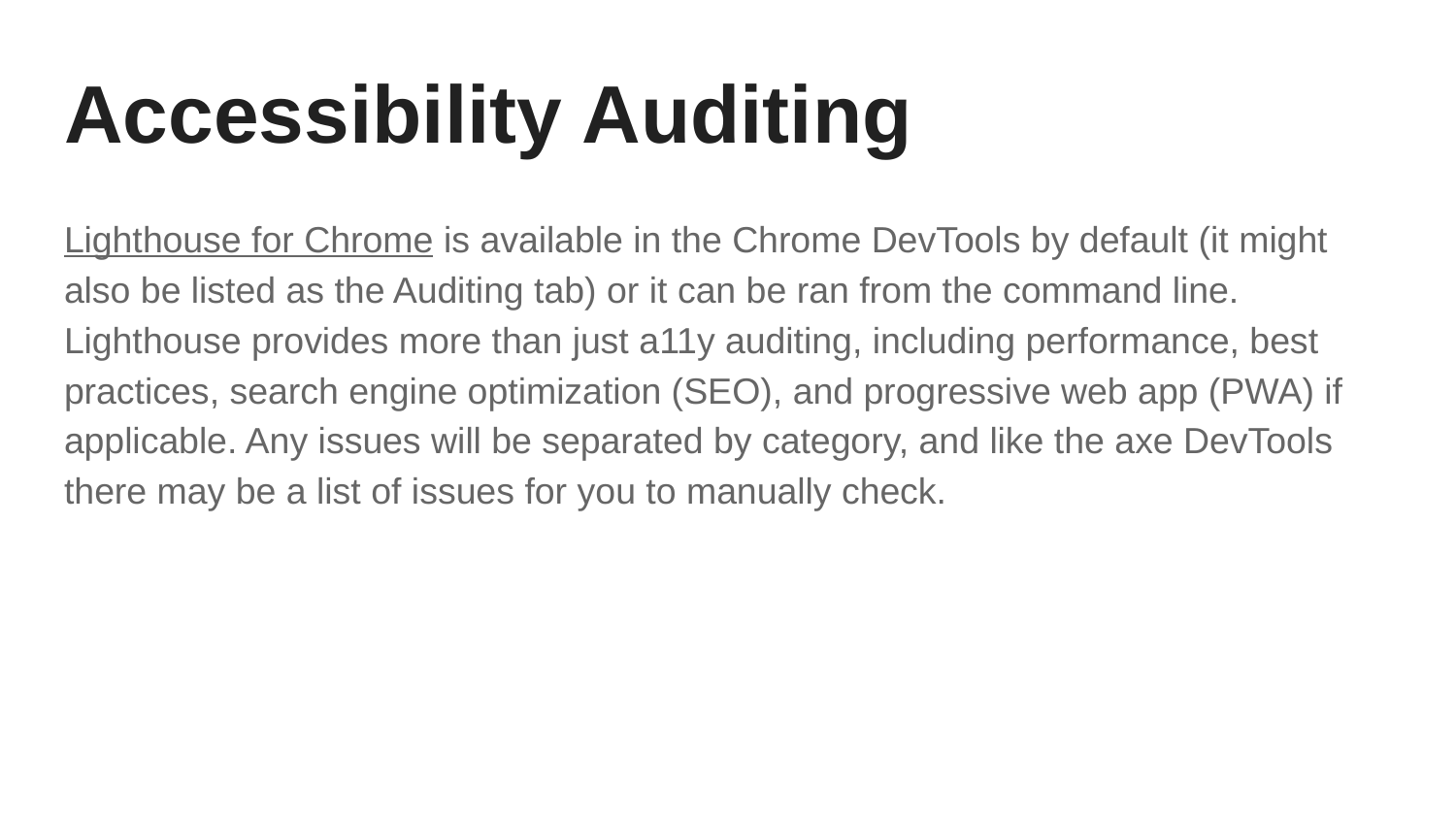

# Accessibility Auditing
Lighthouse for Chrome is available in the Chrome DevTools by default (it might also be listed as the Auditing tab) or it can be ran from the command line. Lighthouse provides more than just a11y auditing, including performance, best practices, search engine optimization (SEO), and progressive web app (PWA) if applicable. Any issues will be separated by category, and like the axe DevTools there may be a list of issues for you to manually check.